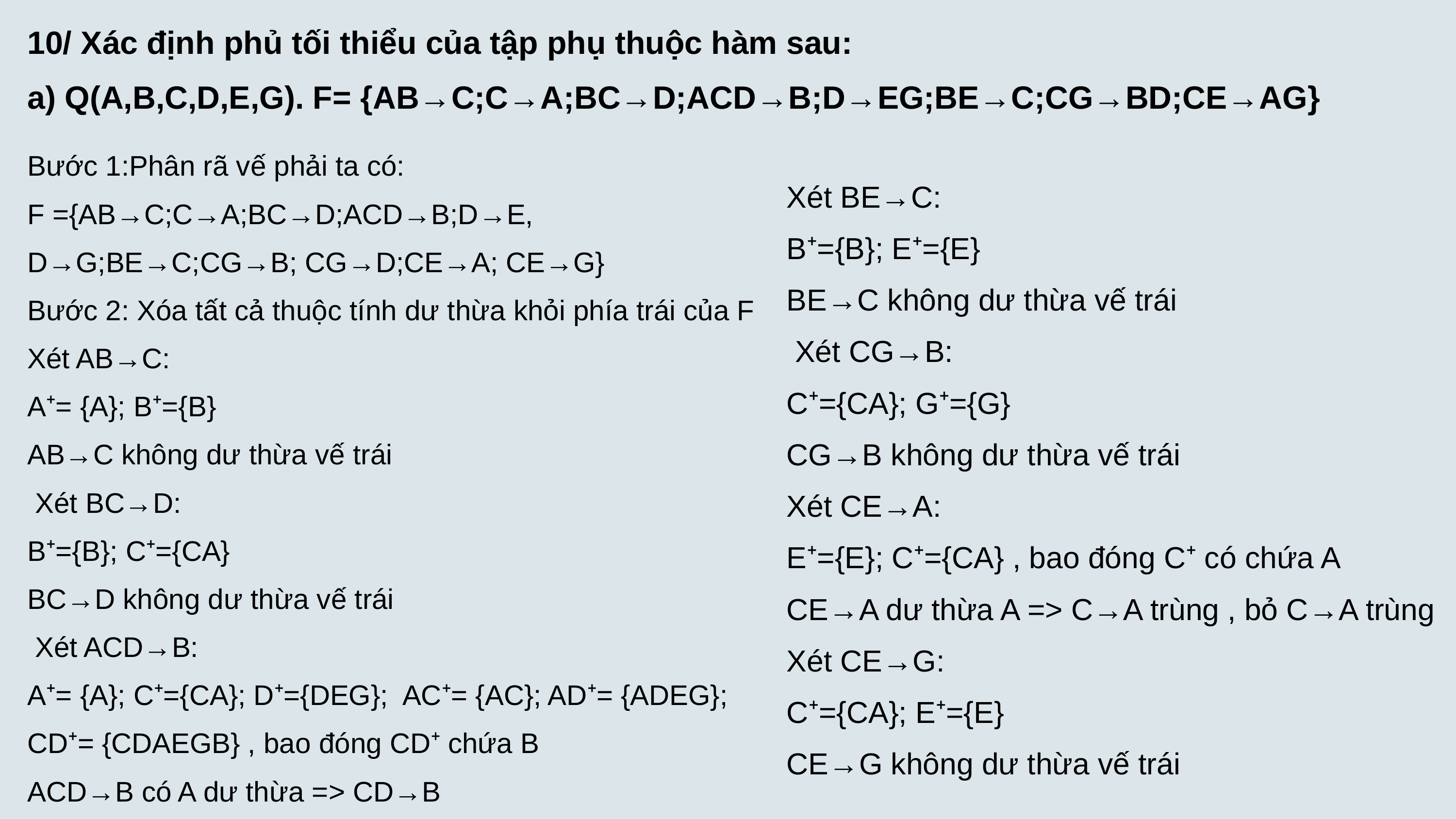

10/ Xác định phủ tối thiểu của tập phụ thuộc hàm sau:
a) Q(A,B,C,D,E,G). F= {AB→C;C→A;BC→D;ACD→B;D→EG;BE→C;CG→BD;CE→AG}
Bước 1:Phân rã vế phải ta có:
F ={AB→C;C→A;BC→D;ACD→B;D→E, D→G;BE→C;CG→B; CG→D;CE→A; CE→G}
Bước 2: Xóa tất cả thuộc tính dư thừa khỏi phía trái của F
Xét AB→C:
A⁺= {A}; B⁺={B}
AB→C không dư thừa vế trái
 Xét BC→D:
B⁺={B}; C⁺={CA}
BC→D không dư thừa vế trái
 Xét ACD→B:
A⁺= {A}; C⁺={CA}; D⁺={DEG};  AC⁺= {AC}; AD⁺= {ADEG}; CD⁺= {CDAEGB} , bao đóng CD⁺ chứa B
ACD→B có A dư thừa => CD→B

Xét BE→C:
B⁺={B}; E⁺={E}
BE→C không dư thừa vế trái
 Xét CG→B:
C⁺={CA}; G⁺={G}
CG→B không dư thừa vế trái
Xét CE→A:
E⁺={E}; C⁺={CA} , bao đóng C⁺ có chứa A
CE→A dư thừa A => C→A trùng , bỏ C→A trùng
Xét CE→G:
C⁺={CA}; E⁺={E}
CE→G không dư thừa vế trái